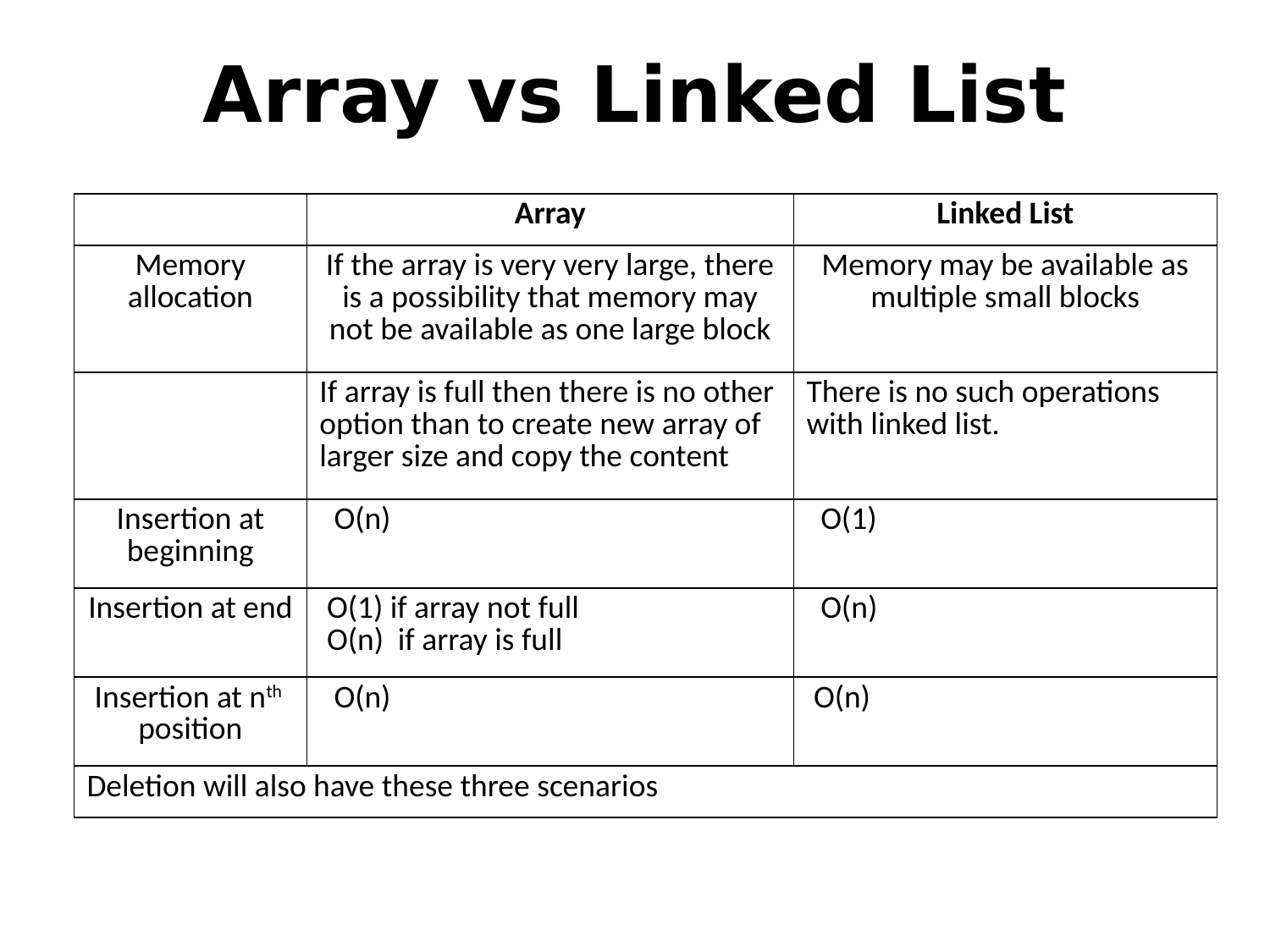

Array vs Linked List

|  | Array | Linked List |
| --- | --- | --- |
| Memory allocation | If the array is very very large, there is a possibility that memory may not be available as one large block | Memory may be available as multiple small blocks |
|  | If array is full then there is no other option than to create new array of larger size and copy the content | There is no such operations with linked list. |
| Insertion at beginning | O(n) | O(1) |
| Insertion at end | O(1) if array not full O(n) if array is full | O(n) |
| Insertion at nth position | O(n) | O(n) |
| Deletion will also have these three scenarios |  |  |